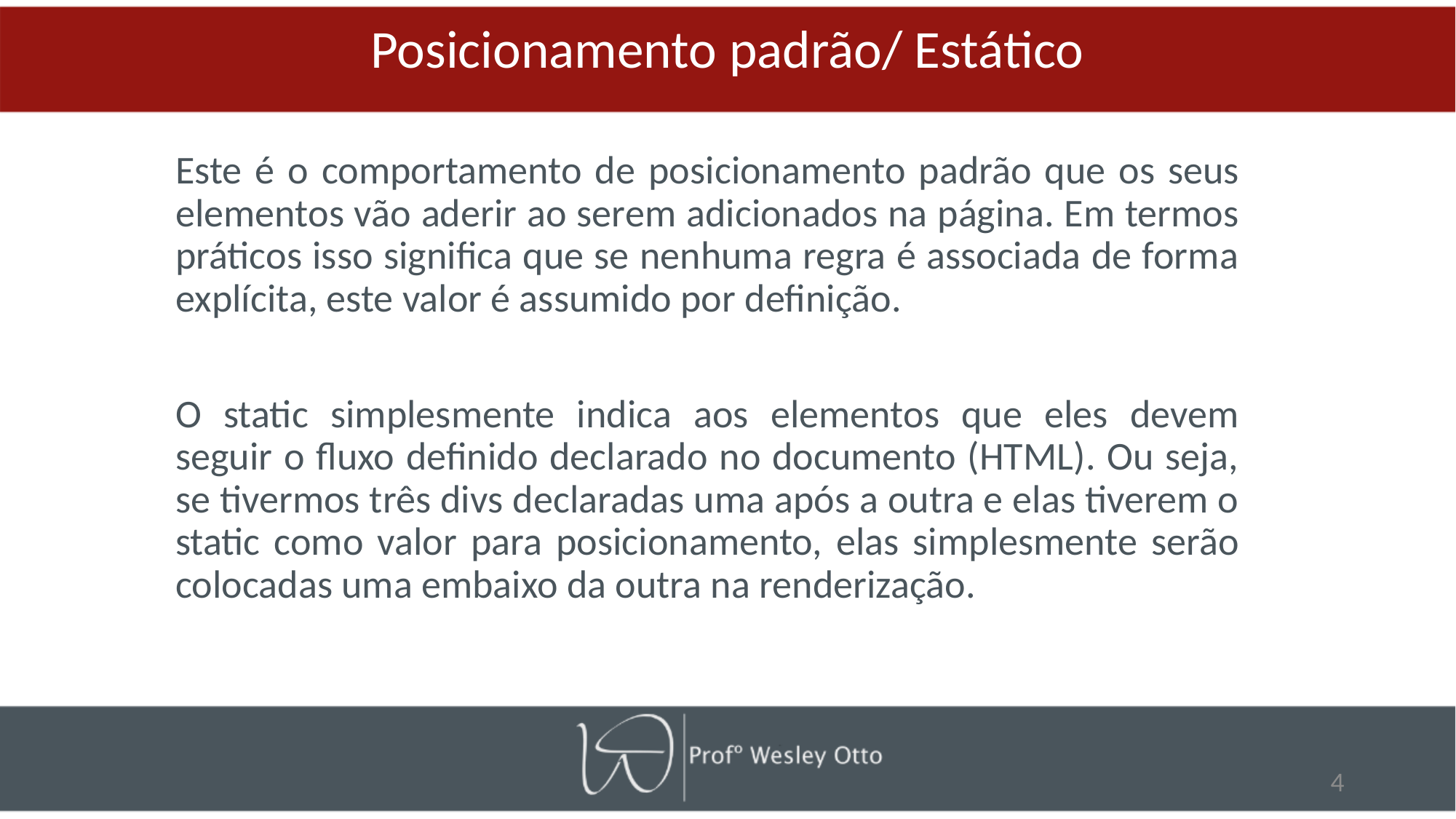

# Posicionamento padrão/ Estático
Este é o comportamento de posicionamento padrão que os seus elementos vão aderir ao serem adicionados na página. Em termos práticos isso significa que se nenhuma regra é associada de forma explícita, este valor é assumido por definição.

O static simplesmente indica aos elementos que eles devem seguir o fluxo definido declarado no documento (HTML). Ou seja, se tivermos três divs declaradas uma após a outra e elas tiverem o static como valor para posicionamento, elas simplesmente serão colocadas uma embaixo da outra na renderização.

4